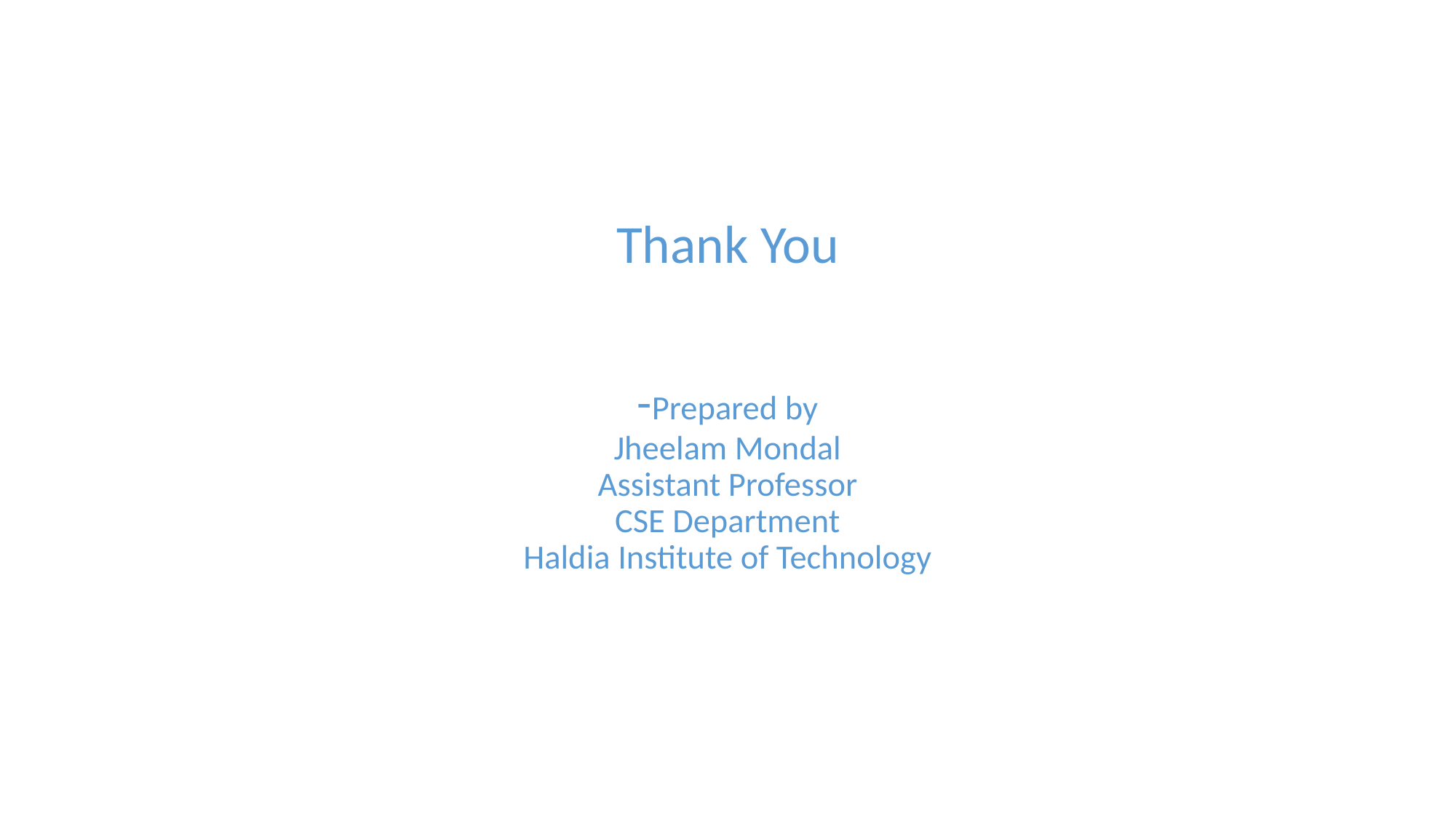

# Thank You -Prepared by Jheelam Mondal Assistant Professor CSE Department Haldia Institute of Technology